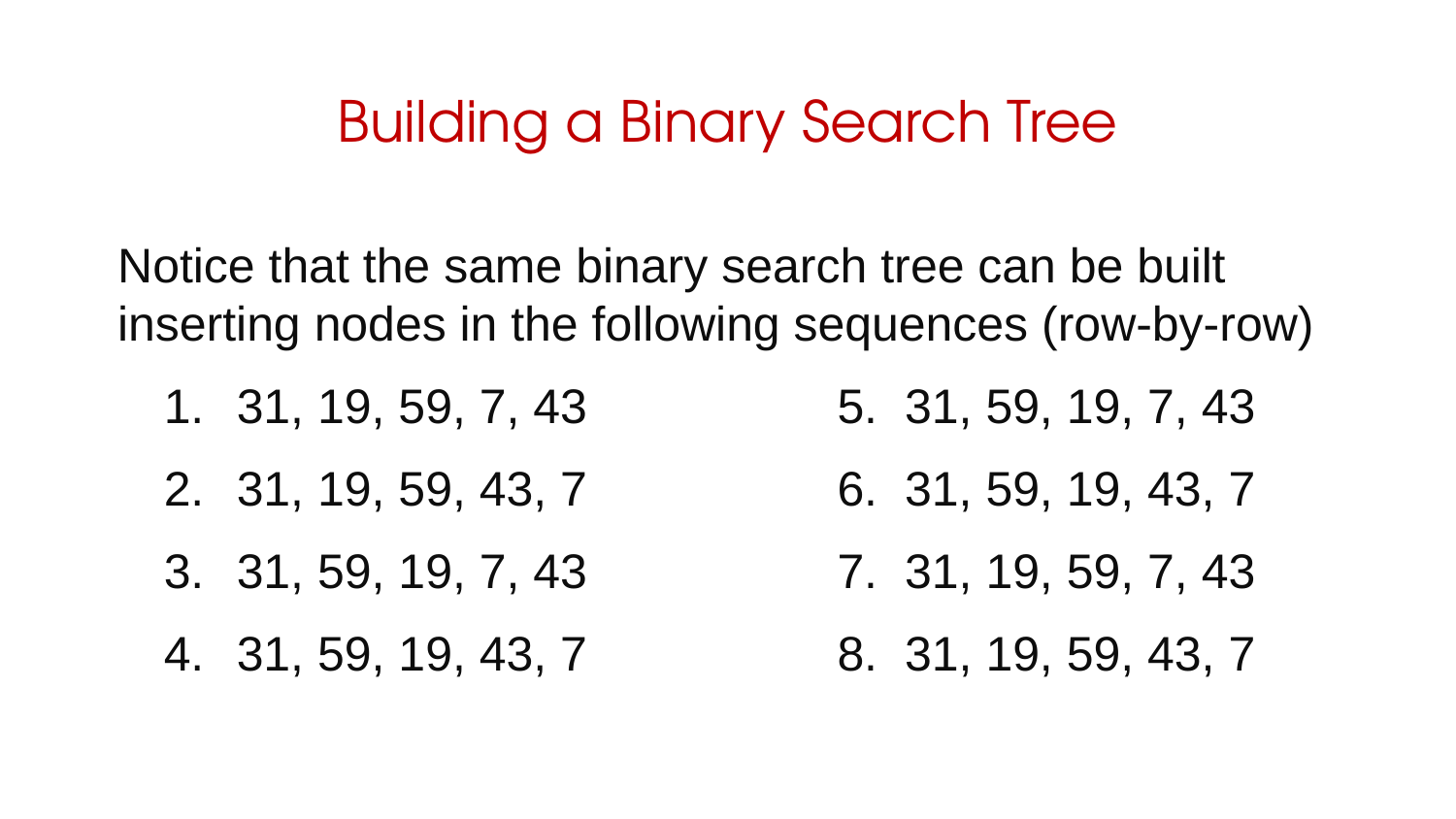

# Building a Binary Search Tree
Notice that the same binary search tree can be built inserting nodes in the following sequences (row-by-row)
31, 19, 59, 7, 43	5.  31, 59, 19, 7, 43
31, 19, 59, 43, 7	6.  31, 59, 19, 43, 7
31, 59, 19, 7, 43	7.  31, 19, 59, 7, 43
31, 59, 19, 43, 7	8.  31, 19, 59, 43, 7